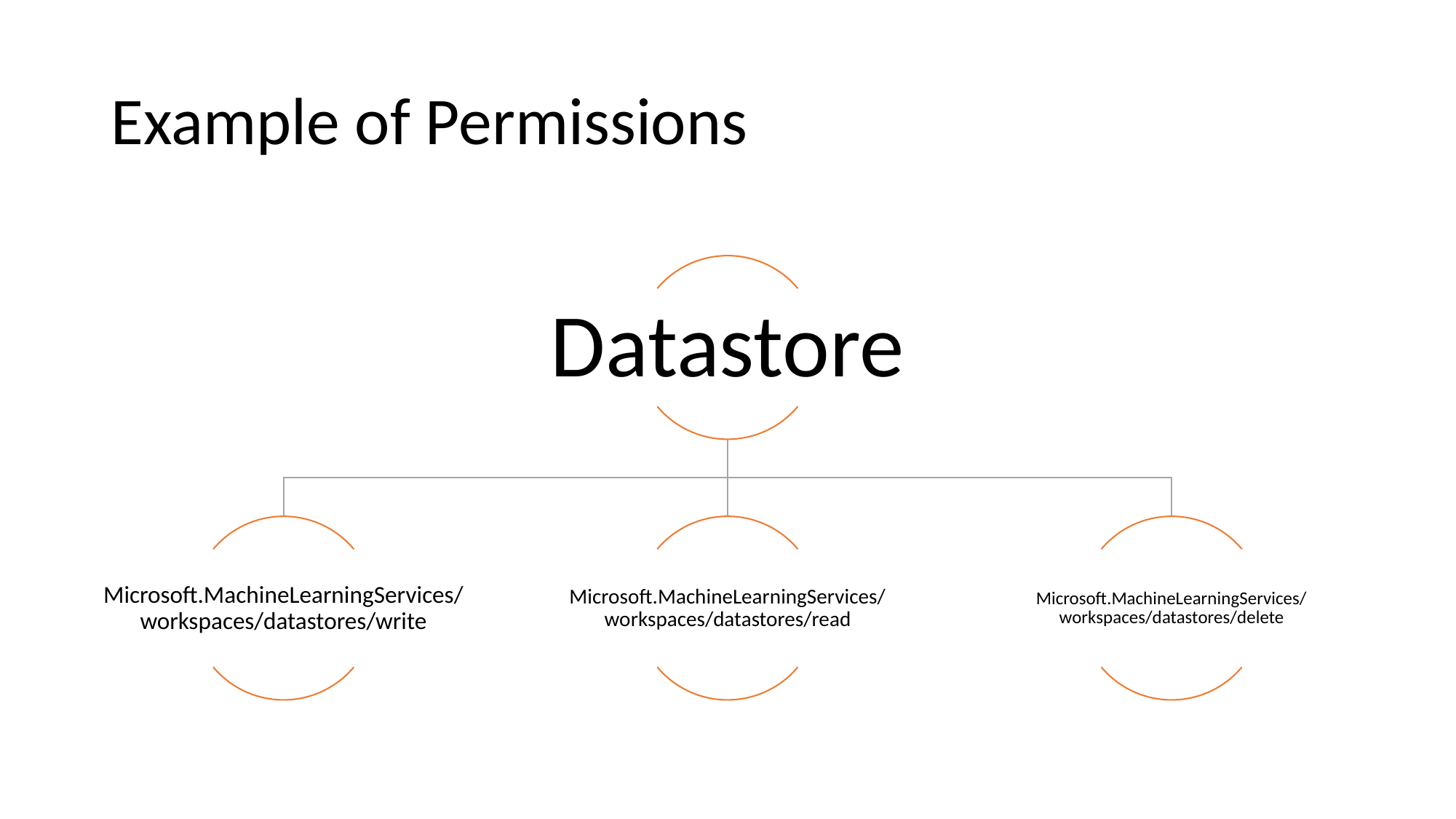

# Example of Permissions
Datastore
Microsoft.MachineLearningServices/workspaces/datastores/write
Microsoft.MachineLearningServices/workspaces/datastores/read
Microsoft.MachineLearningServices/workspaces/datastores/delete